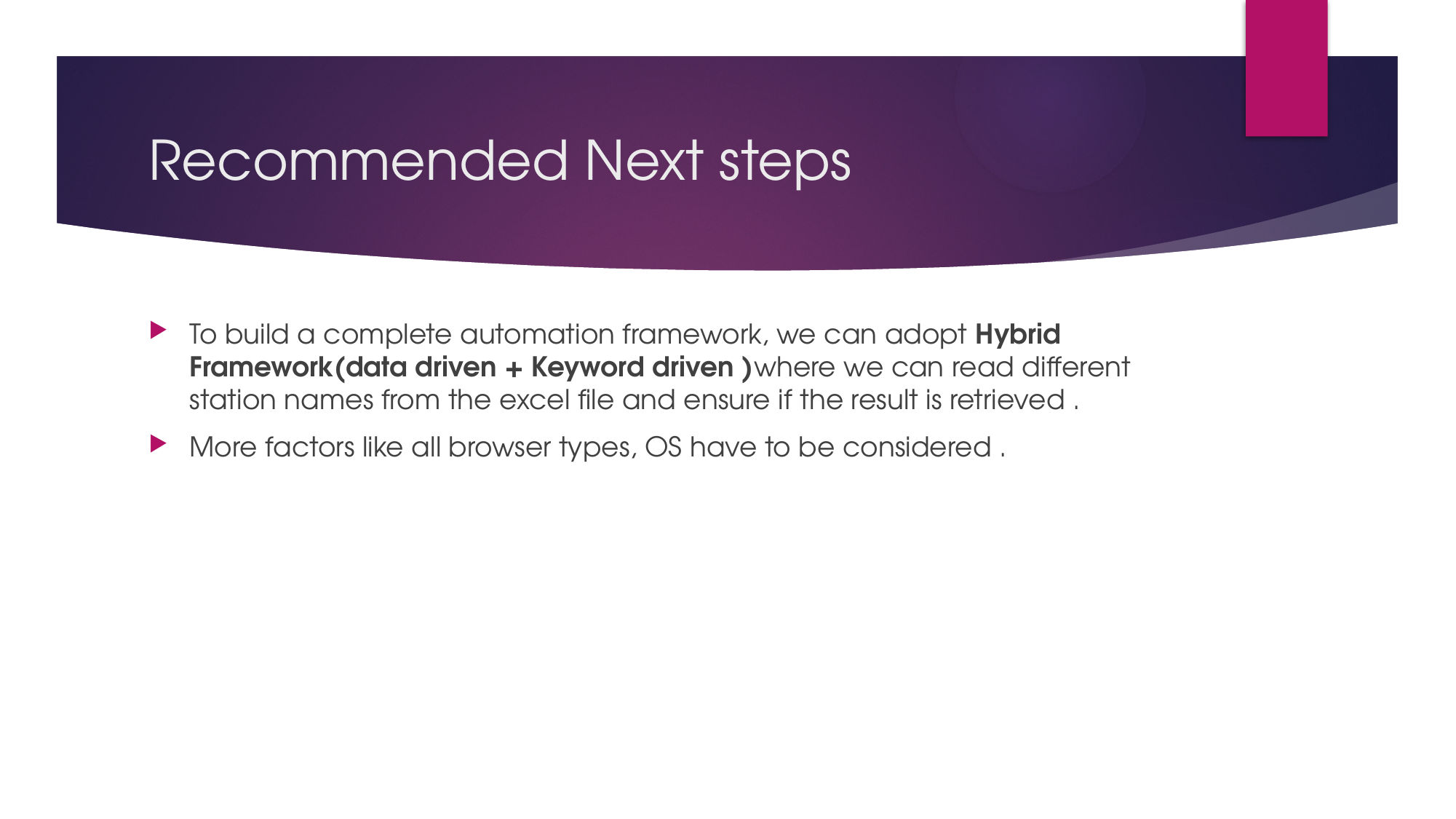

# Recommended Next steps
To build a complete automation framework, we can adopt Hybrid Framework(data driven + Keyword driven )where we can read different station names from the excel file and ensure if the result is retrieved .
More factors like all browser types, OS have to be considered .